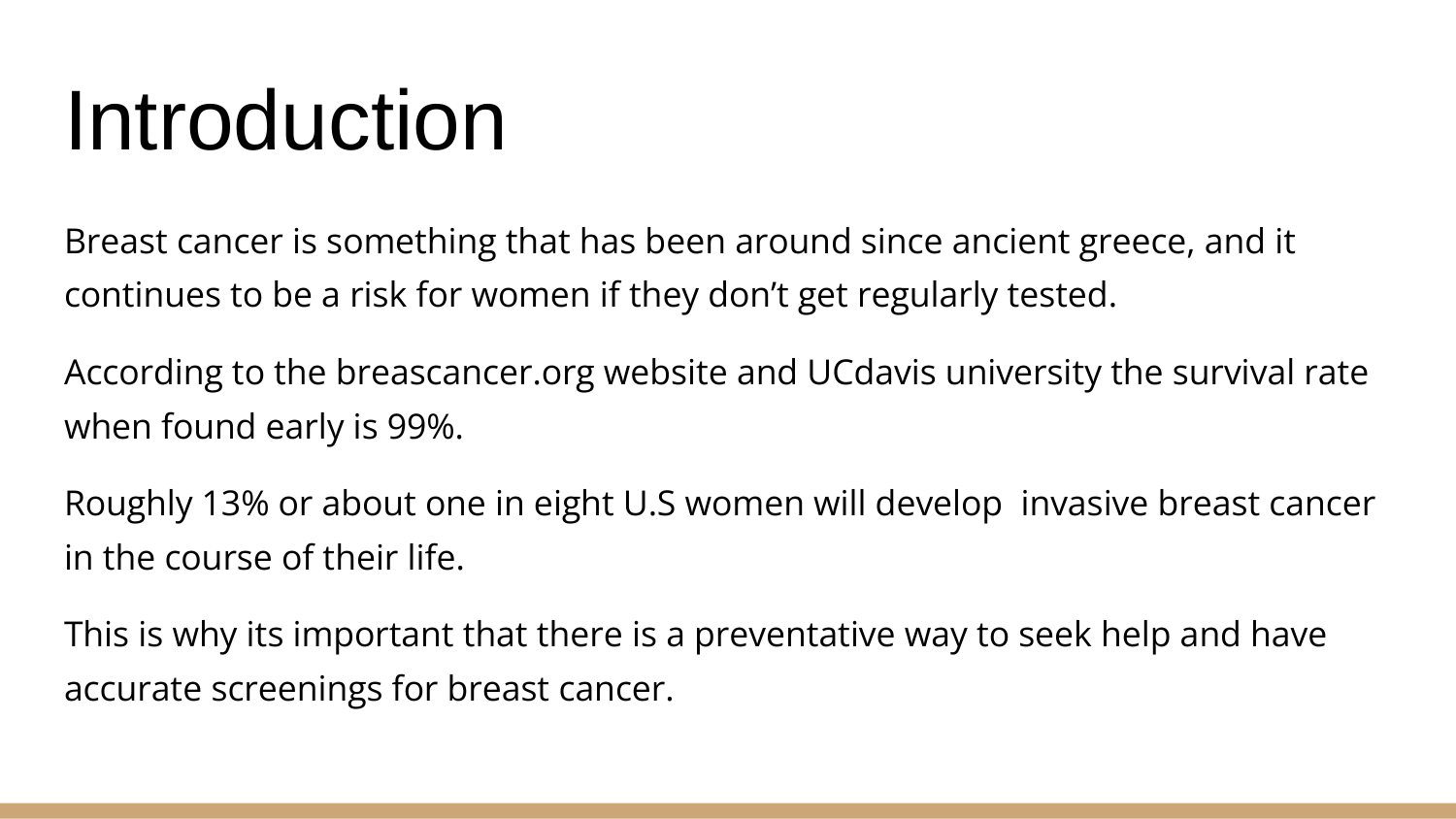

# Introduction
Breast cancer is something that has been around since ancient greece, and it continues to be a risk for women if they don’t get regularly tested.
According to the breascancer.org website and UCdavis university the survival rate when found early is 99%.
Roughly 13% or about one in eight U.S women will develop  invasive breast cancer in the course of their life.
This is why its important that there is a preventative way to seek help and have accurate screenings for breast cancer.